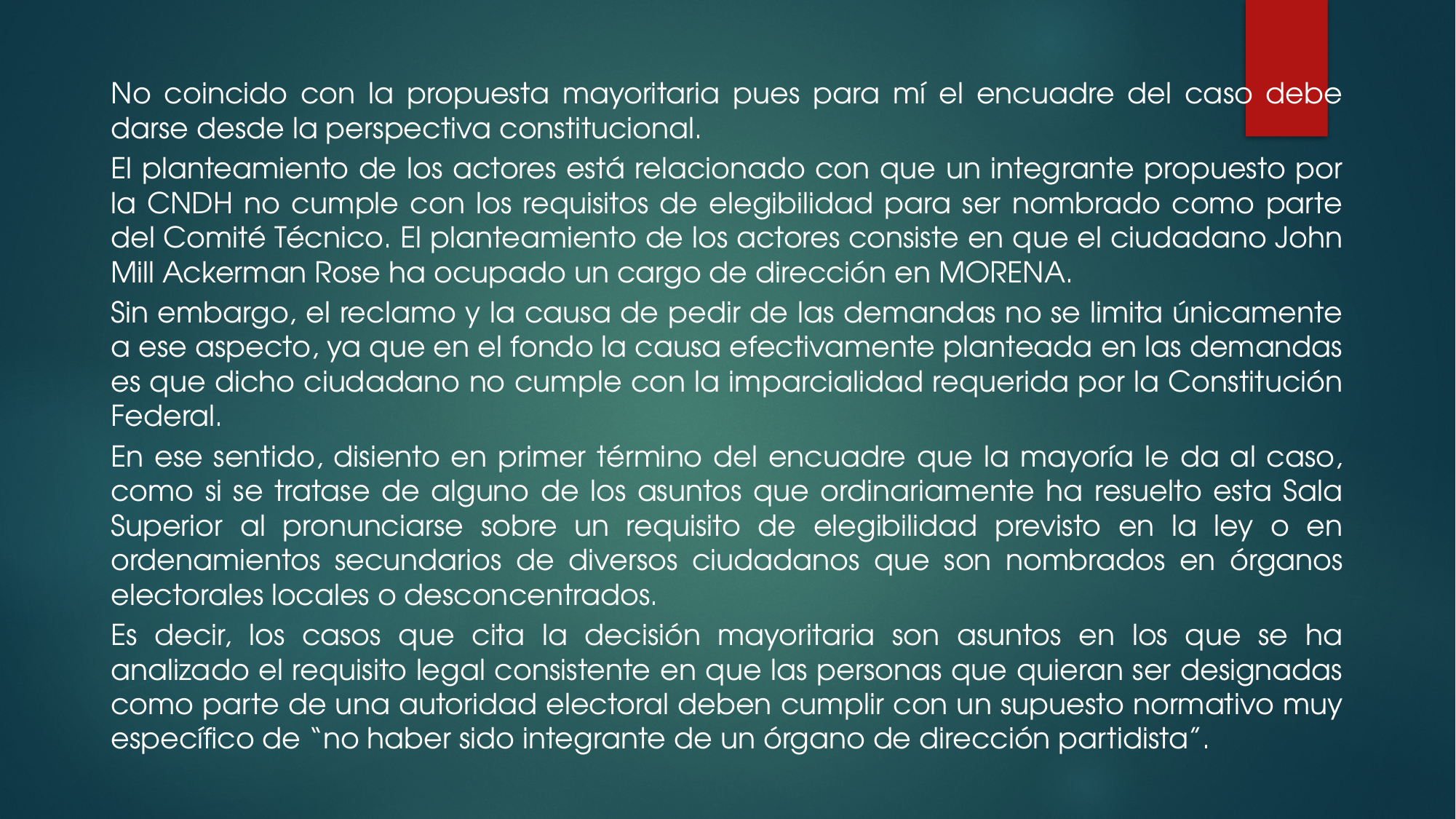

#
No coincido con la propuesta mayoritaria pues para mí el encuadre del caso debe darse desde la perspectiva constitucional.
El planteamiento de los actores está relacionado con que un integrante propuesto por la CNDH no cumple con los requisitos de elegibilidad para ser nombrado como parte del Comité Técnico. El planteamiento de los actores consiste en que el ciudadano John Mill Ackerman Rose ha ocupado un cargo de dirección en MORENA.
Sin embargo, el reclamo y la causa de pedir de las demandas no se limita únicamente a ese aspecto, ya que en el fondo la causa efectivamente planteada en las demandas es que dicho ciudadano no cumple con la imparcialidad requerida por la Constitución Federal.
En ese sentido, disiento en primer término del encuadre que la mayoría le da al caso, como si se tratase de alguno de los asuntos que ordinariamente ha resuelto esta Sala Superior al pronunciarse sobre un requisito de elegibilidad previsto en la ley o en ordenamientos secundarios de diversos ciudadanos que son nombrados en órganos electorales locales o desconcentrados.
Es decir, los casos que cita la decisión mayoritaria son asuntos en los que se ha analizado el requisito legal consistente en que las personas que quieran ser designadas como parte de una autoridad electoral deben cumplir con un supuesto normativo muy específico de “no haber sido integrante de un órgano de dirección partidista”.